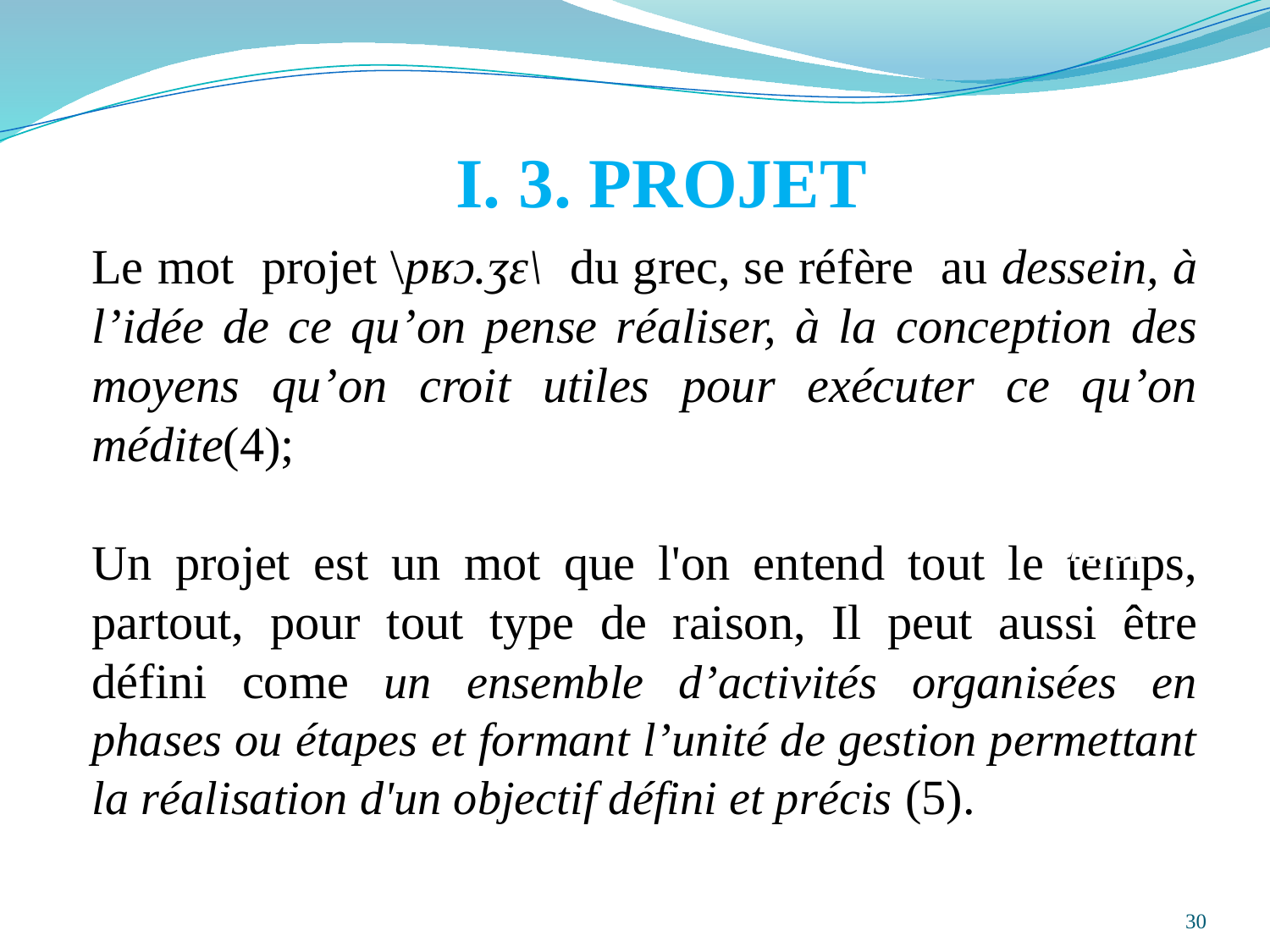

# I. 3. PROJET
Le mot  projet \pʁɔ.ʒɛ\  du grec, se réfère  au dessein, à l’idée de ce qu’on pense réaliser, à la conception des moyens qu’on croit utiles pour exécuter ce qu’on médite(4);
Un projet est un mot que l'on entend tout le temps, partout, pour tout type de raison, Il peut aussi être défini come un ensemble d’activités organisées en phases ou étapes et formant l’unité de gestion permettant la réalisation d'un objectif défini et précis (5).
Projet
30